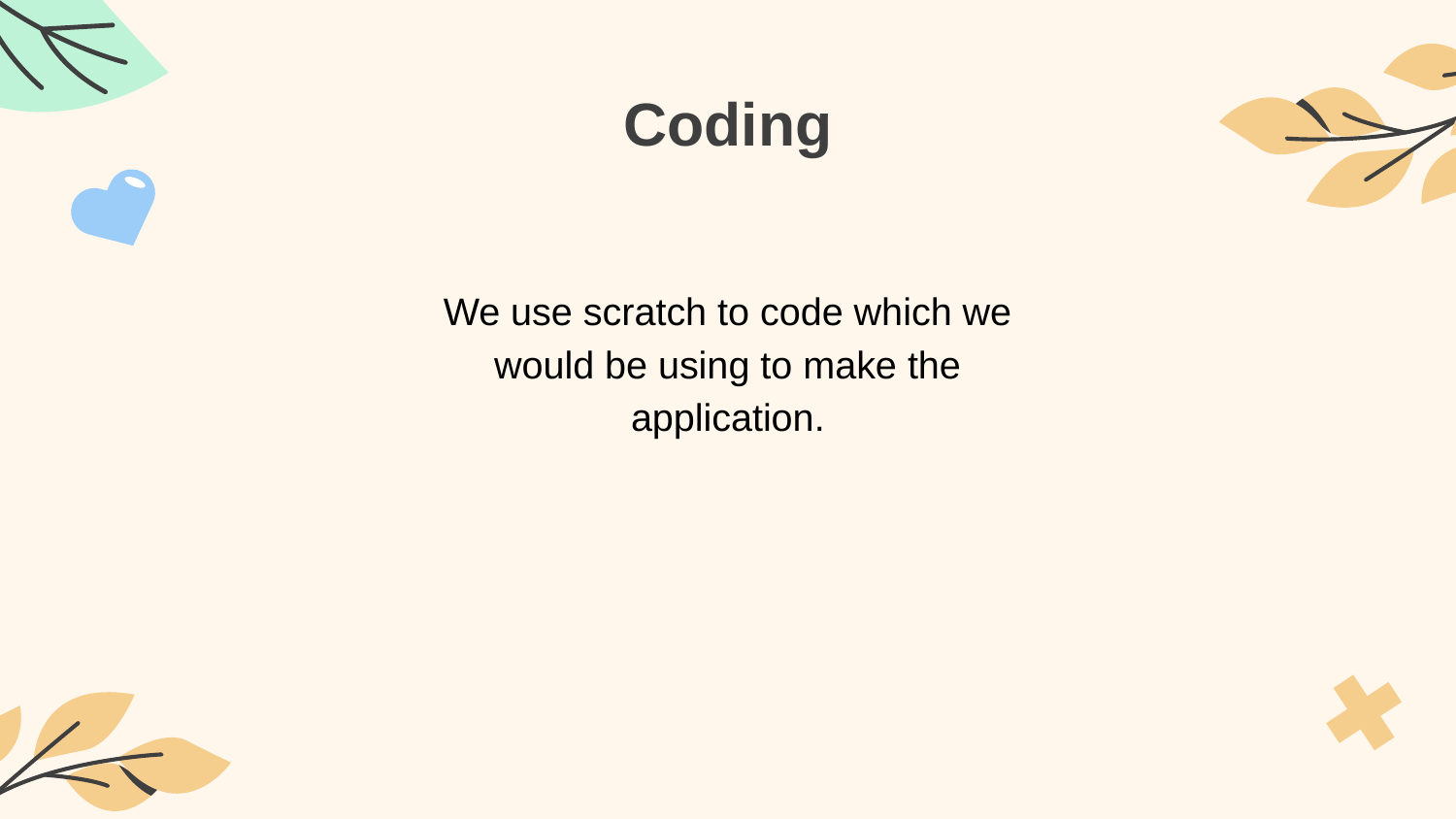

# Coding
We use scratch to code which we would be using to make the application.